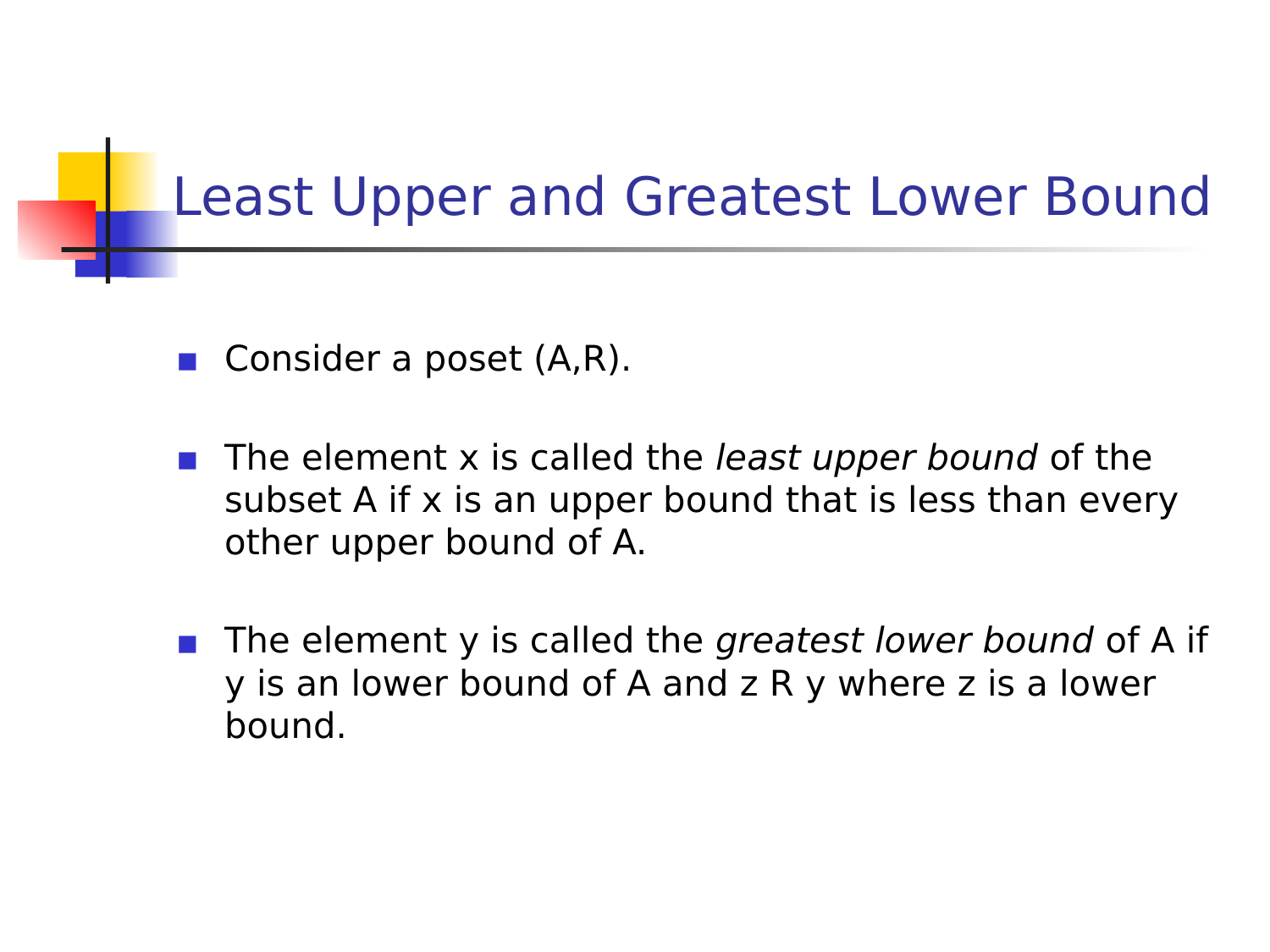

# Least Upper and Greatest Lower Bound

Consider a poset (A,R).

The element x is called the least upper bound of the subset A if x is an upper bound that is less than every other upper bound of A.

The element y is called the greatest lower bound of A if y is an lower bound of A and z R y where z is a lower bound.